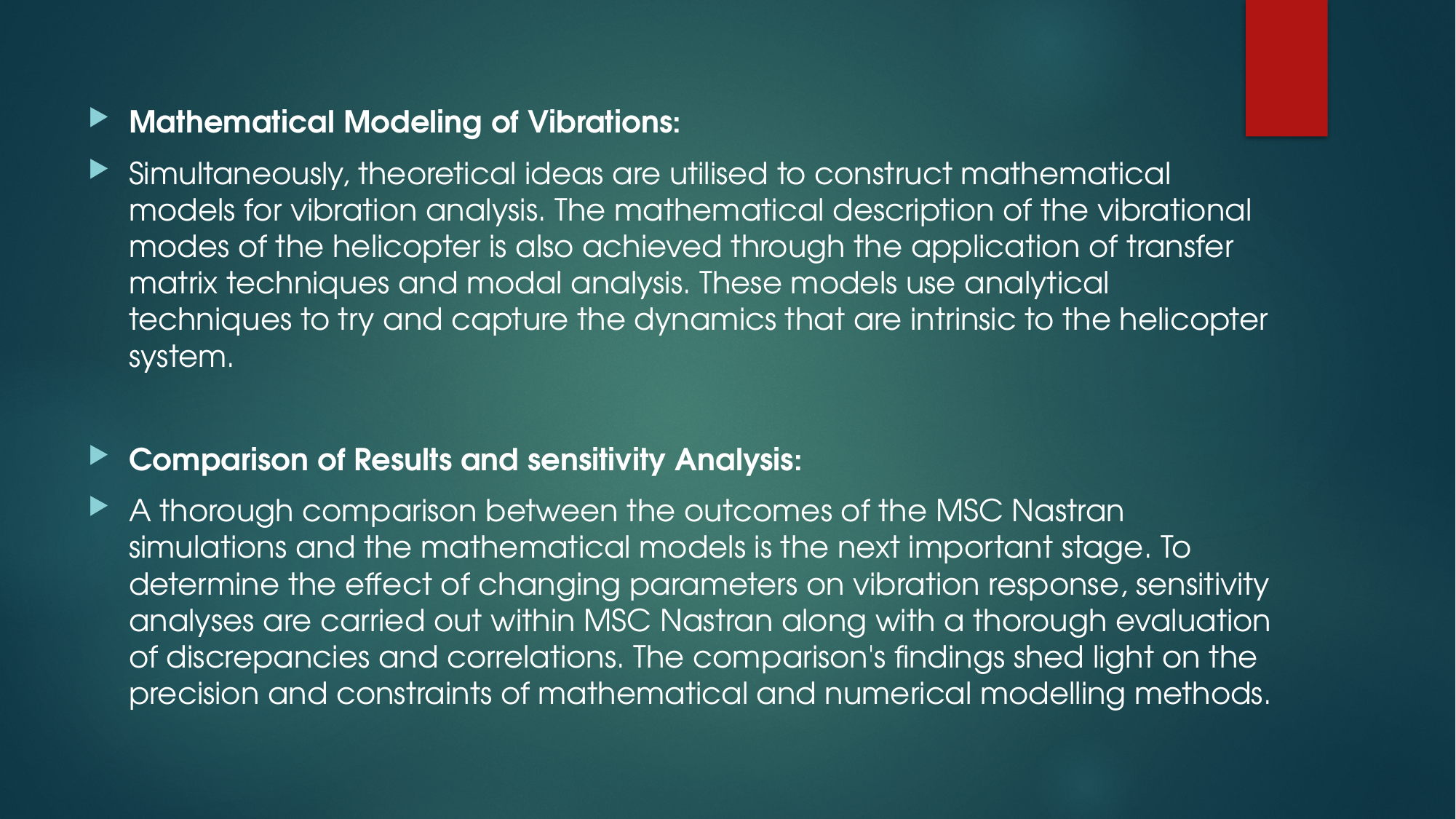

Mathematical Modeling of Vibrations:
Simultaneously, theoretical ideas are utilised to construct mathematical models for vibration analysis. The mathematical description of the vibrational modes of the helicopter is also achieved through the application of transfer matrix techniques and modal analysis. These models use analytical techniques to try and capture the dynamics that are intrinsic to the helicopter system.

Comparison of Results and sensitivity Analysis:
A thorough comparison between the outcomes of the MSC Nastran simulations and the mathematical models is the next important stage. To determine the effect of changing parameters on vibration response, sensitivity analyses are carried out within MSC Nastran along with a thorough evaluation of discrepancies and correlations. The comparison's findings shed light on the precision and constraints of mathematical and numerical modelling methods.